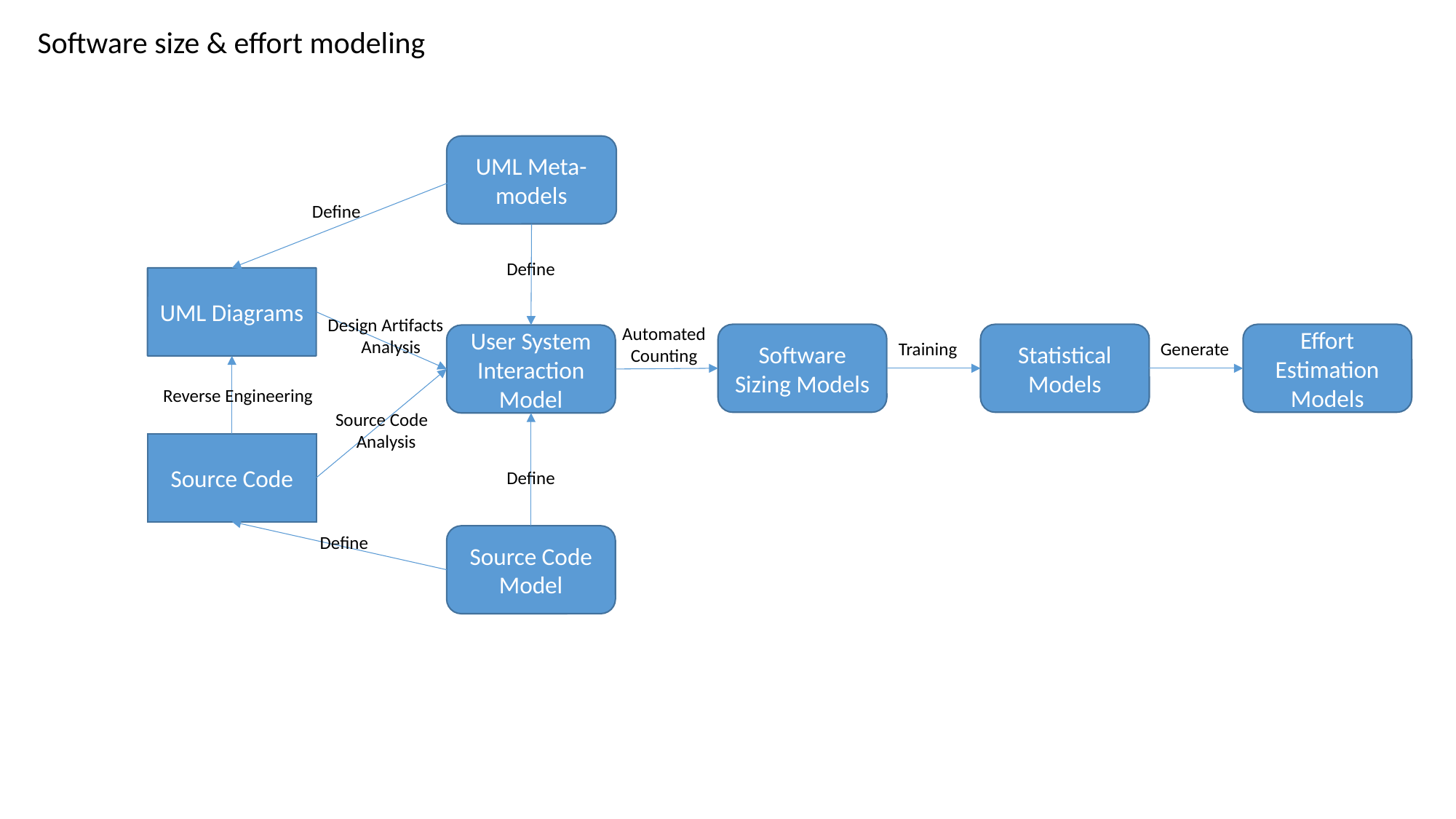

Software size & effort modeling
UML Meta-models
Define
Define
UML Diagrams
Design Artifacts
        Analysis
Automated
  Counting
Software Sizing Models
Statistical Models
Effort Estimation Models
User System Interaction Model
Generate
Training
Reverse Engineering
Source Code
     Analysis
Source Code
Define
Define
Source Code Model